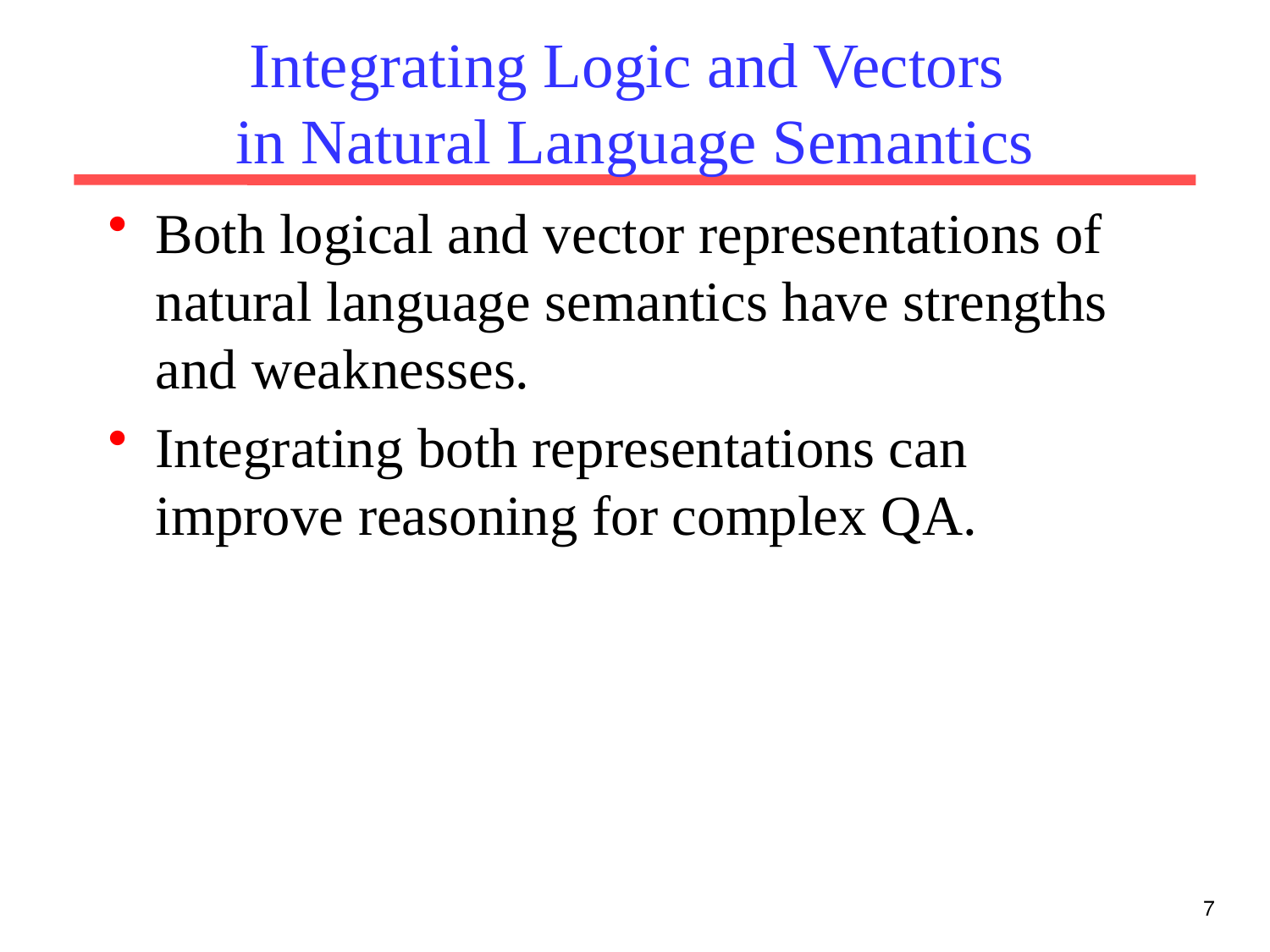

# Integrating Logic and Vectors in Natural Language Semantics
Both logical and vector representations of natural language semantics have strengths and weaknesses.
Integrating both representations can improve reasoning for complex QA.
7